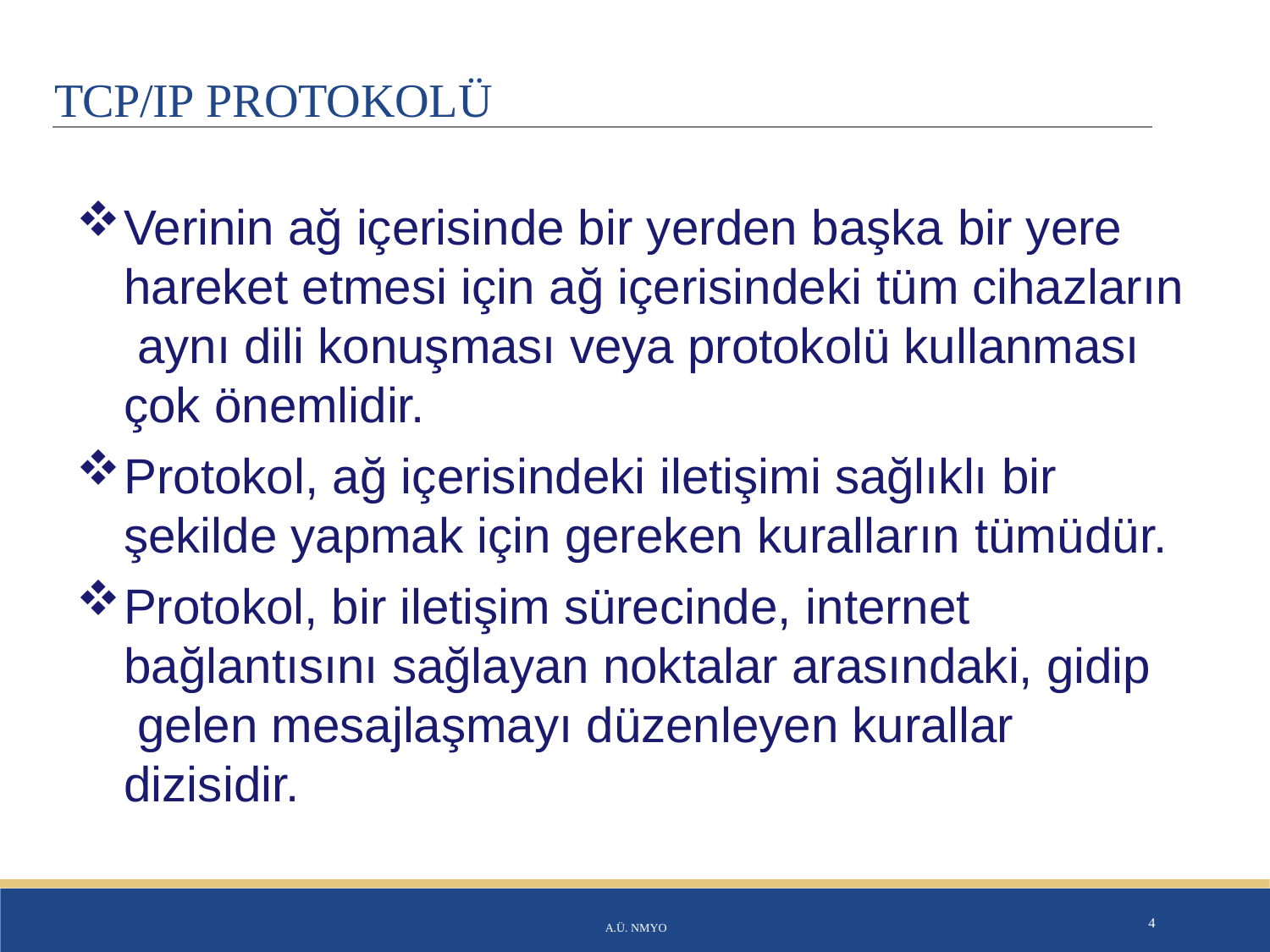

# TCP/IP PROTOKOLÜ
Verinin ağ içerisinde bir yerden başka bir yere  hareket etmesi için ağ içerisindeki tüm cihazların  aynı dili konuşması veya protokolü kullanması  çok önemlidir.
Protokol, ağ içerisindeki iletişimi sağlıklı bir  şekilde yapmak için gereken kuralların tümüdür.
Protokol, bir iletişim sürecinde, internet
bağlantısını sağlayan noktalar arasındaki, gidip  gelen mesajlaşmayı düzenleyen kurallar  dizisidir.
A.Ü. NMYO
4